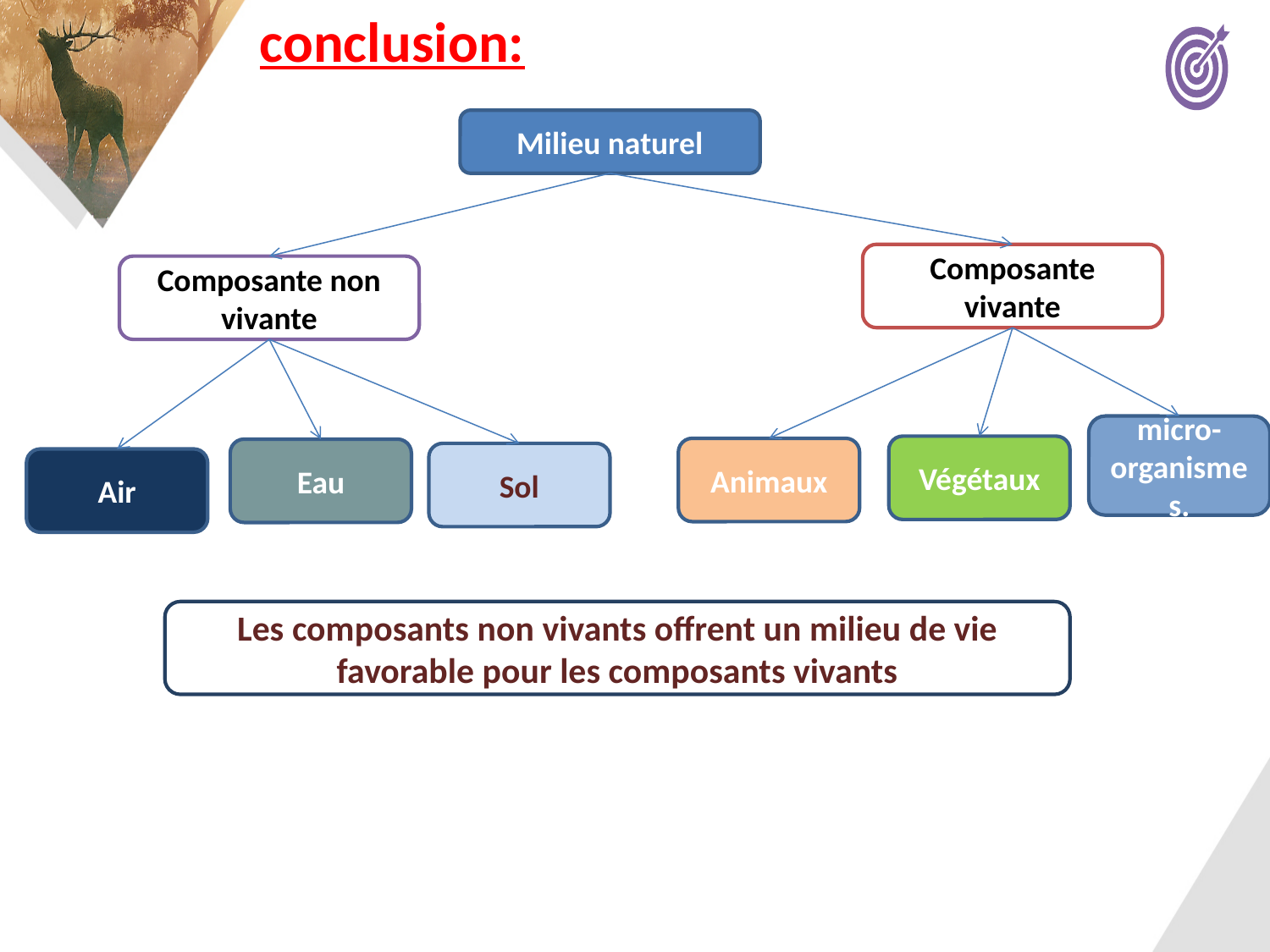

conclusion:

Milieu naturel
Composante vivante
Composante non vivante
micro-organismes.
Végétaux
Animaux
Eau
Sol
Air
Les composants non vivants offrent un milieu de vie favorable pour les composants vivants